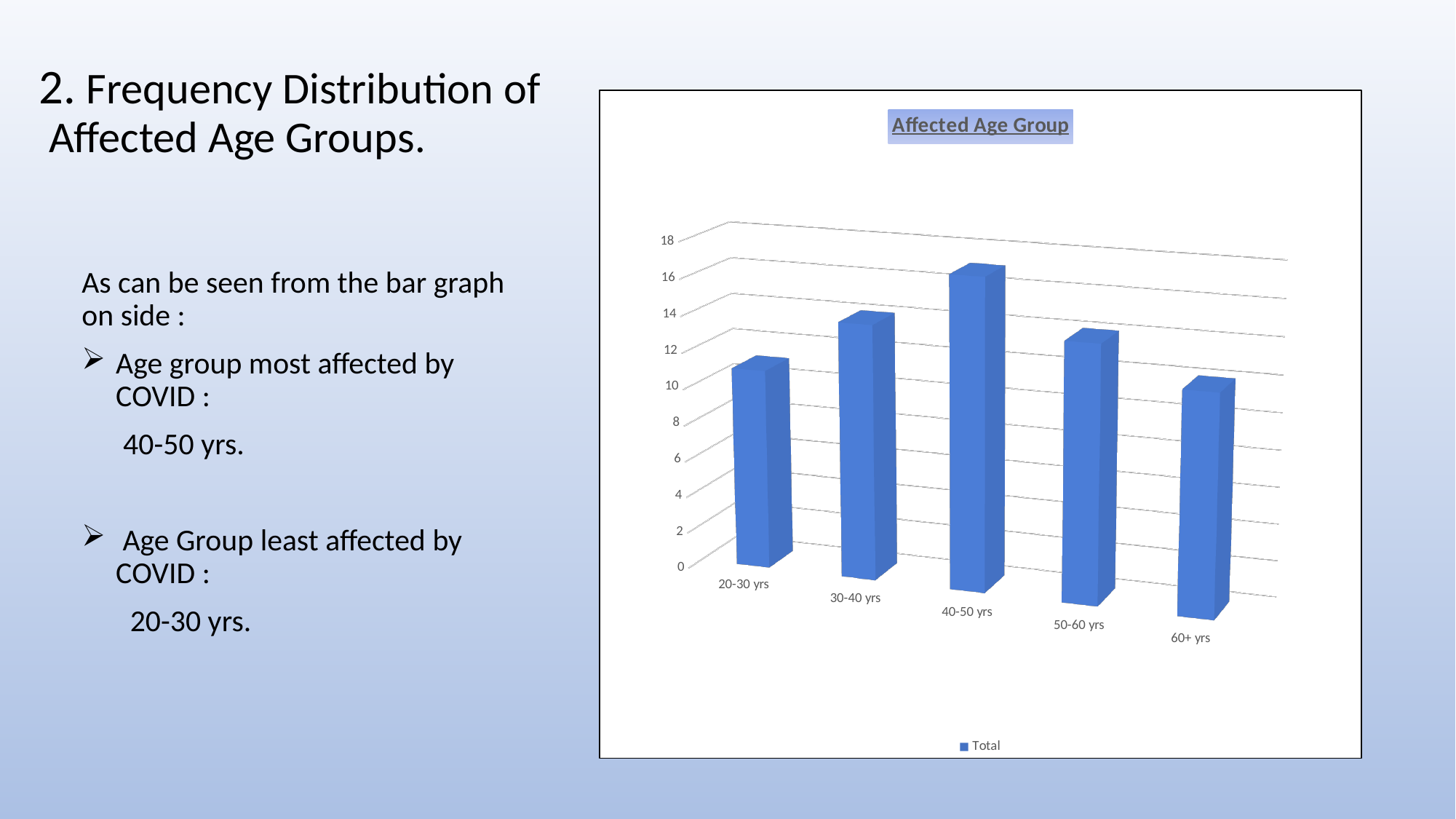

# 2. Frequency Distribution of      Affected Age Groups.

[unsupported chart]

As can be seen from the bar graph on side :
Age group most affected by COVID :
      40-50 yrs.

 Age Group least affected by COVID :
       20-30 yrs.